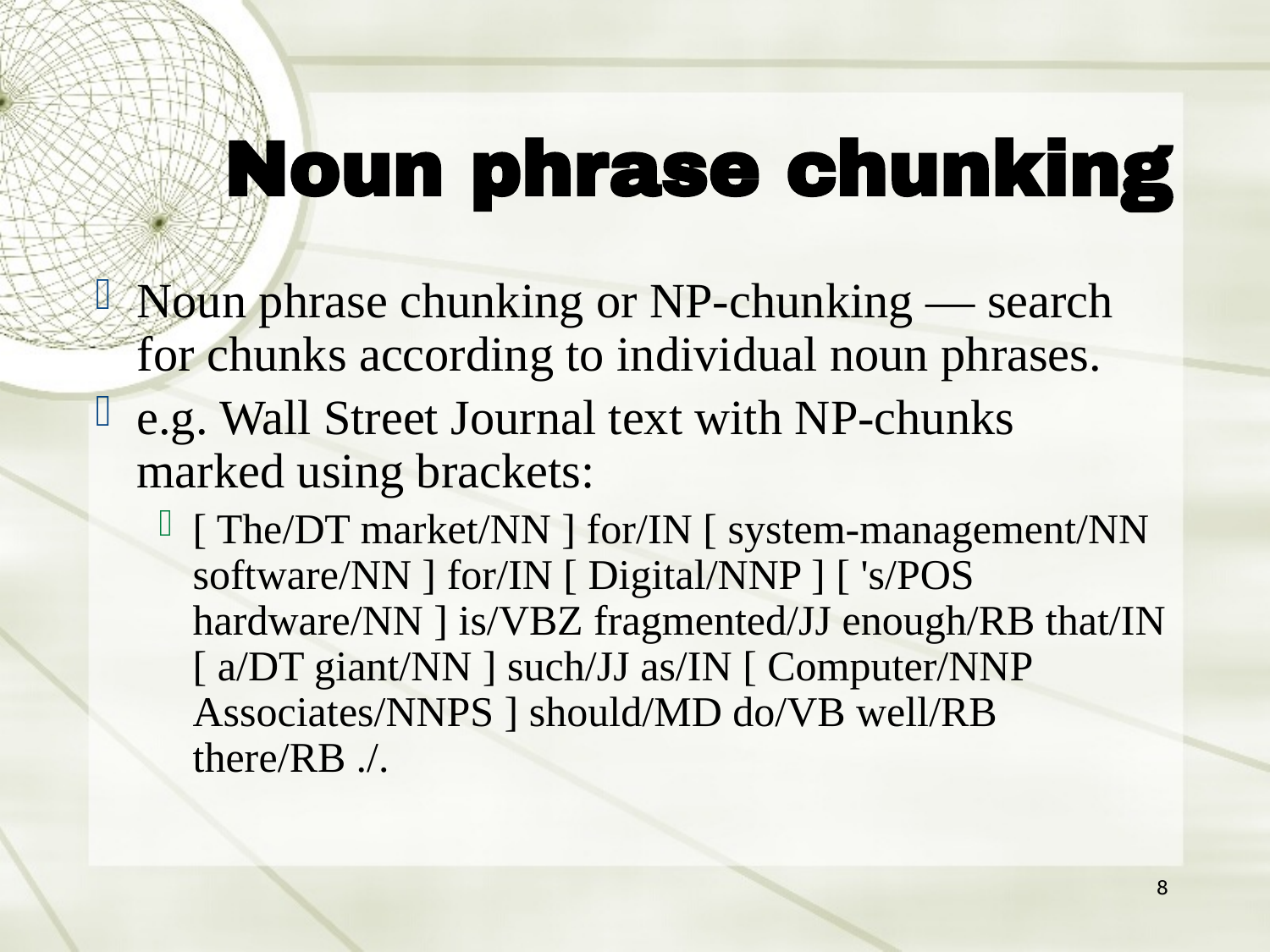

Noun phrase chunking
Noun phrase chunking or NP-chunking — search for chunks according to individual noun phrases.
e.g. Wall Street Journal text with NP-chunks marked using brackets:
[ The/DT market/NN ] for/IN [ system-management/NN software/NN ] for/IN [ Digital/NNP ] [ 's/POS hardware/NN ] is/VBZ fragmented/JJ enough/RB that/IN [ a/DT giant/NN ] such/JJ as/IN [ Computer/NNP Associates/NNPS ] should/MD do/VB well/RB there/RB ./.
8